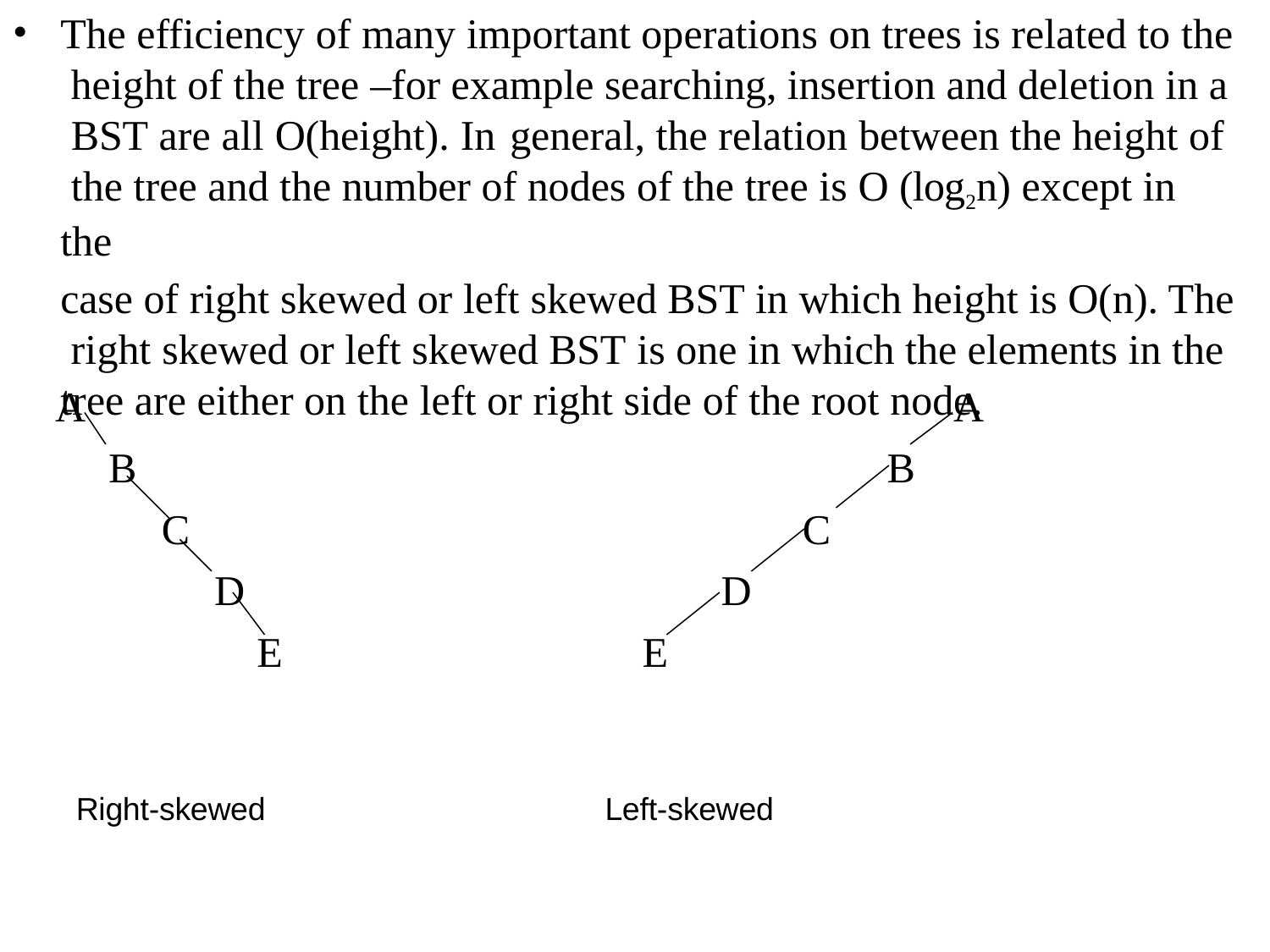

•
# The efficiency of many important operations on trees is related to the  height of the tree –for example searching, insertion and deletion in a  BST are all O(height). In	general, the relation between the height of  the tree and the number of nodes of the tree is O (log2n) except in the
case of right skewed or left skewed BST in which height is O(n). The  right skewed or left skewed BST is one in which the elements in the  tree are either on the left or right side of the root node.
A	A
B	B
C	C
D	D
E	E

Right-skewed
Left-skewed